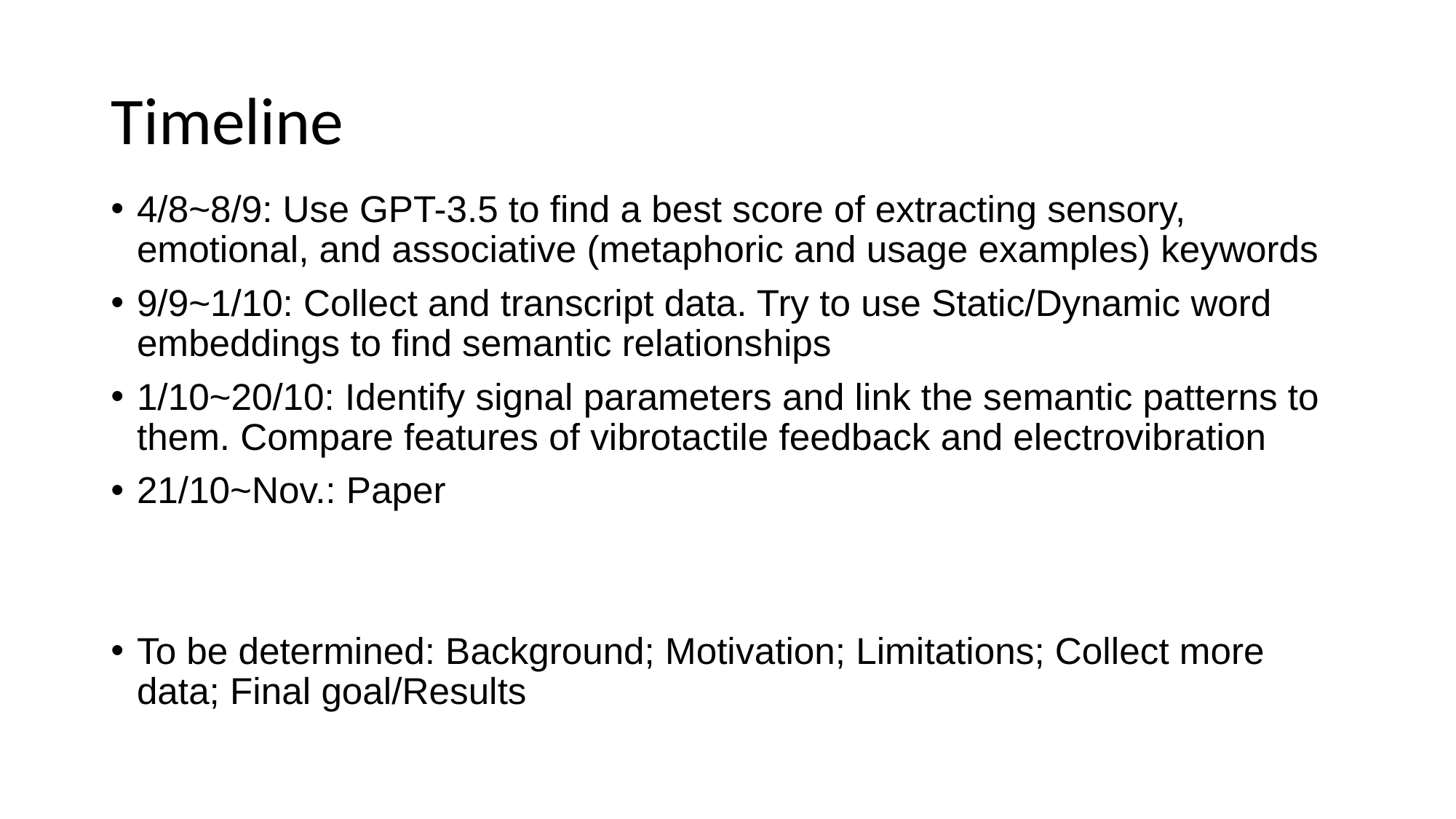

# Timeline
4/8~8/9: Use GPT-3.5 to find a best score of extracting sensory, emotional, and associative (metaphoric and usage examples) keywords
9/9~1/10: Collect and transcript data. Try to use Static/Dynamic word embeddings to find semantic relationships
1/10~20/10: Identify signal parameters and link the semantic patterns to them. Compare features of vibrotactile feedback and electrovibration
21/10~Nov.: Paper

To be determined: Background; Motivation; Limitations; Collect more data; Final goal/Results